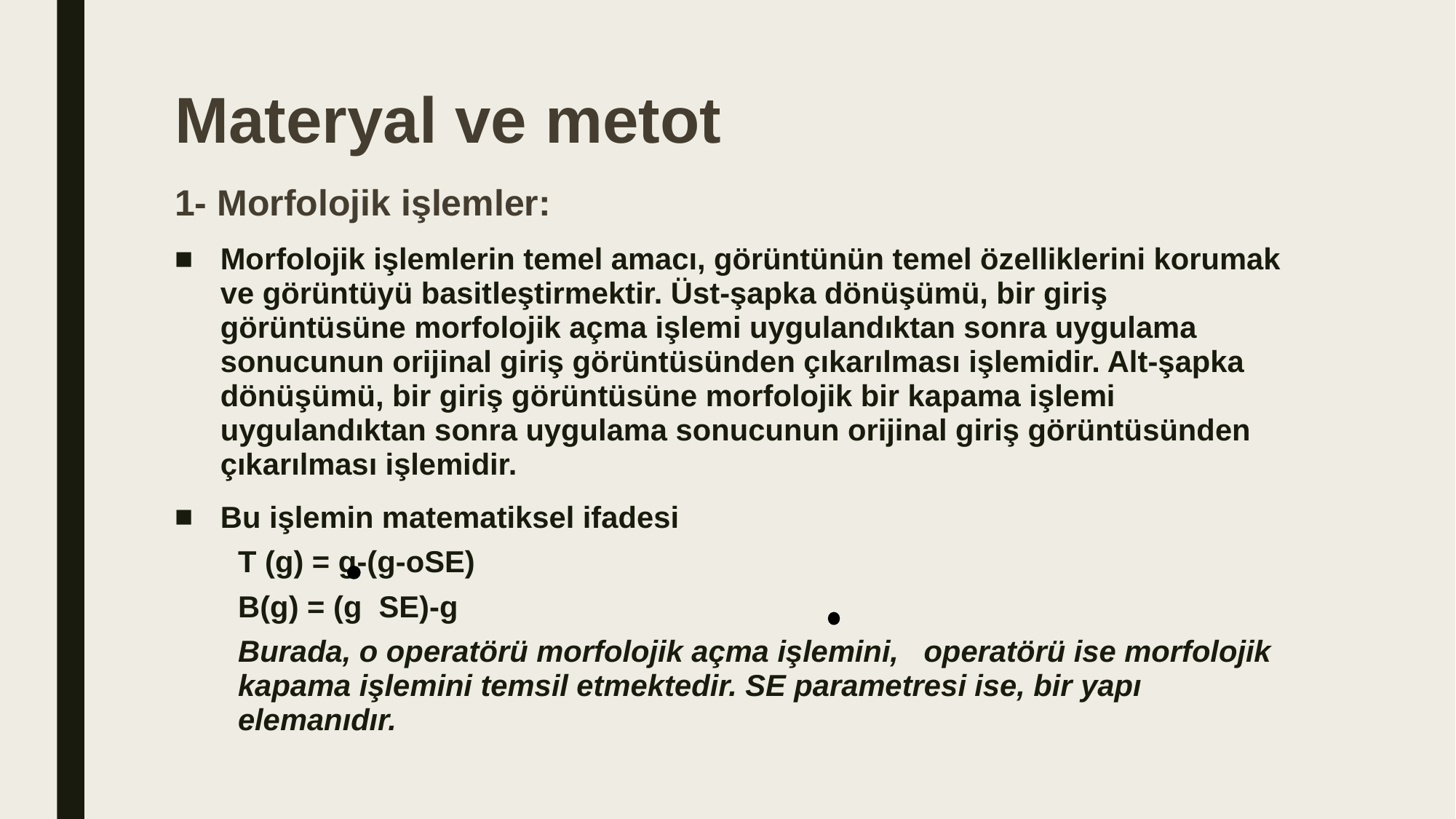

# Materyal ve metot
1- Morfolojik işlemler:
Morfolojik işlemlerin temel amacı, görüntünün temel özelliklerini korumak ve görüntüyü basitleştirmektir. Üst-şapka dönüşümü, bir giriş görüntüsüne morfolojik açma işlemi uygulandıktan sonra uygulama sonucunun orijinal giriş görüntüsünden çıkarılması işlemidir. Alt-şapka dönüşümü, bir giriş görüntüsüne morfolojik bir kapama işlemi uygulandıktan sonra uygulama sonucunun orijinal giriş görüntüsünden çıkarılması işlemidir.
Bu işlemin matematiksel ifadesi
T (g) = g-(g-oSE)
B(g) = (g  SE)-g
Burada, o operatörü morfolojik açma işlemini,   operatörü ise morfolojik kapama işlemini temsil etmektedir. SE parametresi ise, bir yapı elemanıdır.